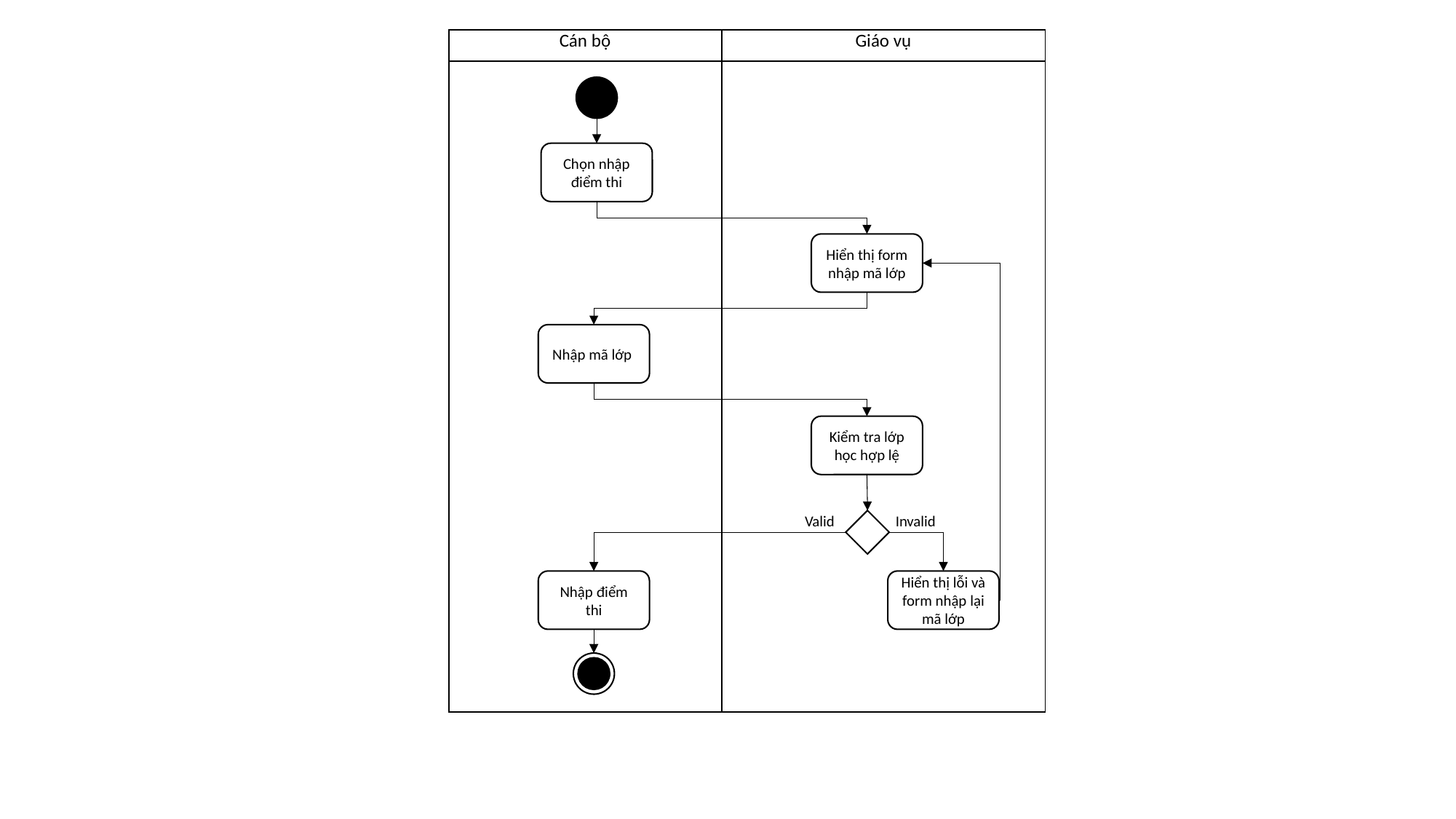

| Cán bộ | Giáo vụ |
| --- | --- |
|  |  |

Chọn nhập điểm thi
Hiển thị form nhập mã lớp
Nhập mã lớp
Kiểm tra lớp học hợp lệ
Valid
Invalid

Nhập điểm thi
Hiển thị lỗi và form nhập lại mã lớp